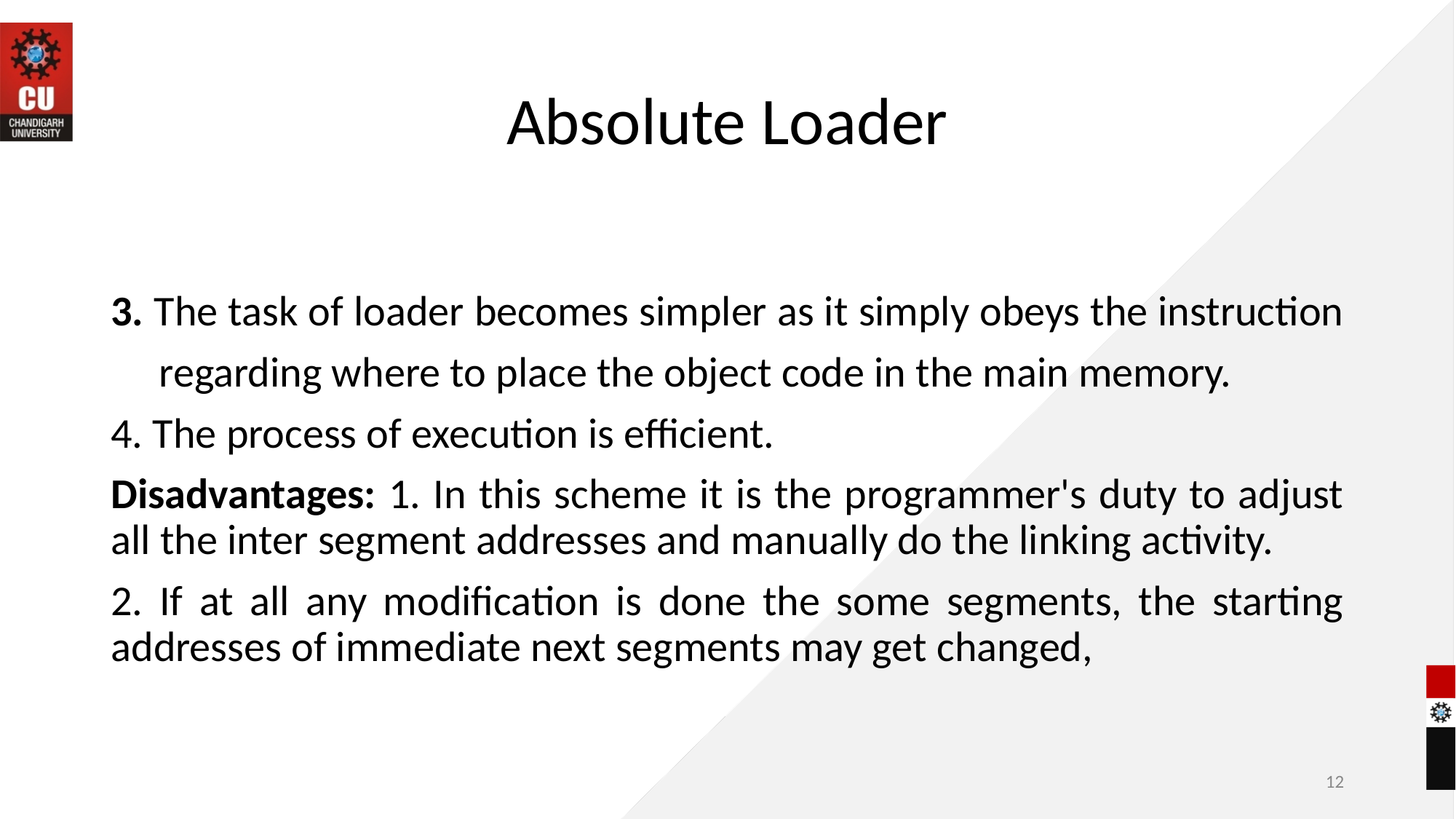

# Absolute Loader

3. The task of loader becomes simpler as it simply obeys the instruction
     regarding where to place the object code in the main memory.
4. The process of execution is efficient.
Disadvantages: 1. In this scheme it is the programmer's duty to adjust all the inter segment addresses and manually do the linking activity.
2. If at all any modification is done the some segments, the starting addresses of immediate next segments may get changed,
12